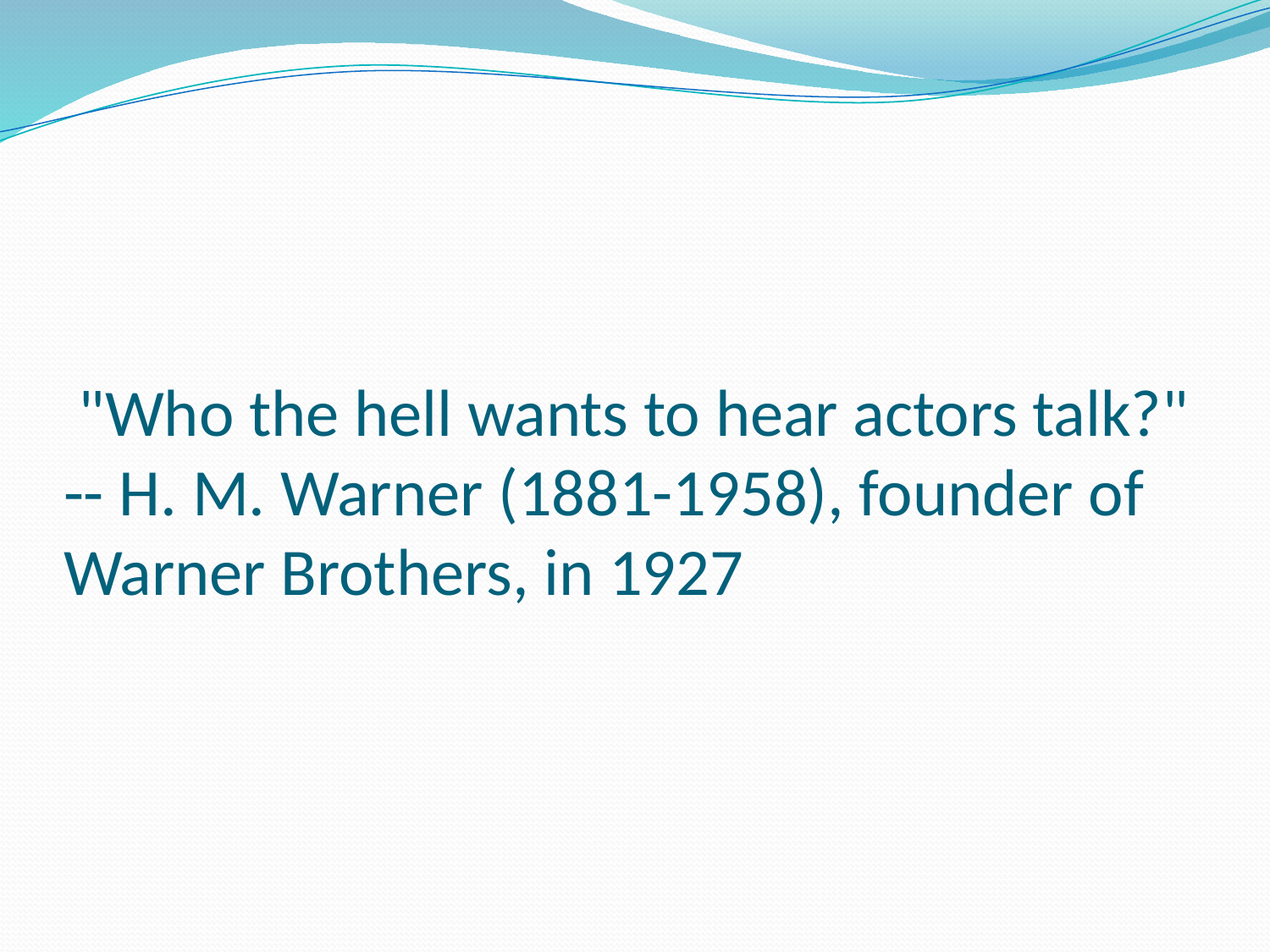

# "Who the hell wants to hear actors talk?" -- H. M. Warner (1881-1958), founder of Warner Brothers, in 1927